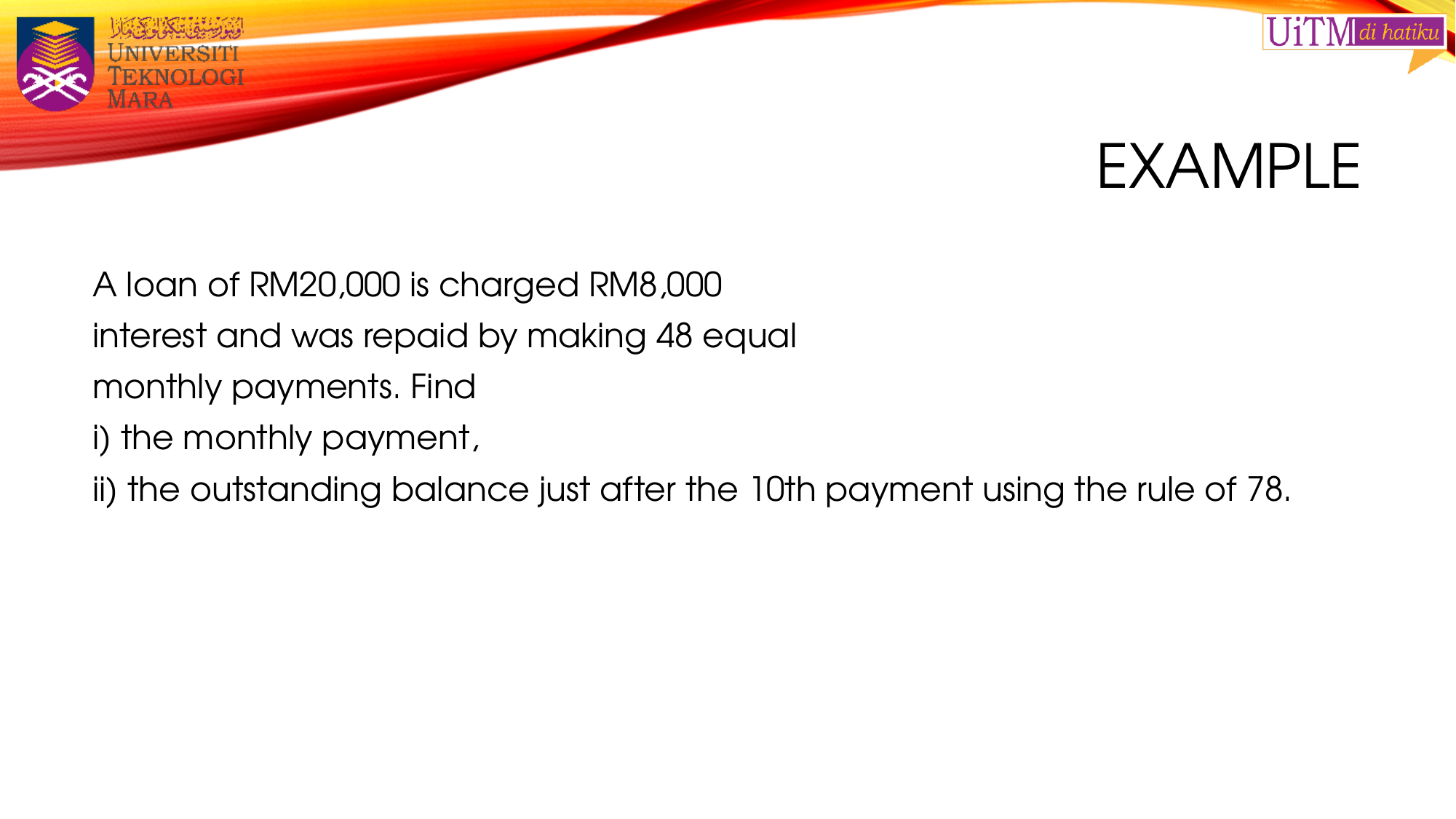

# Example
A loan of RM20,000 is charged RM8,000
interest and was repaid by making 48 equal
monthly payments. Find
i) the monthly payment,
ii) the outstanding balance just after the 10th payment using the rule of 78.